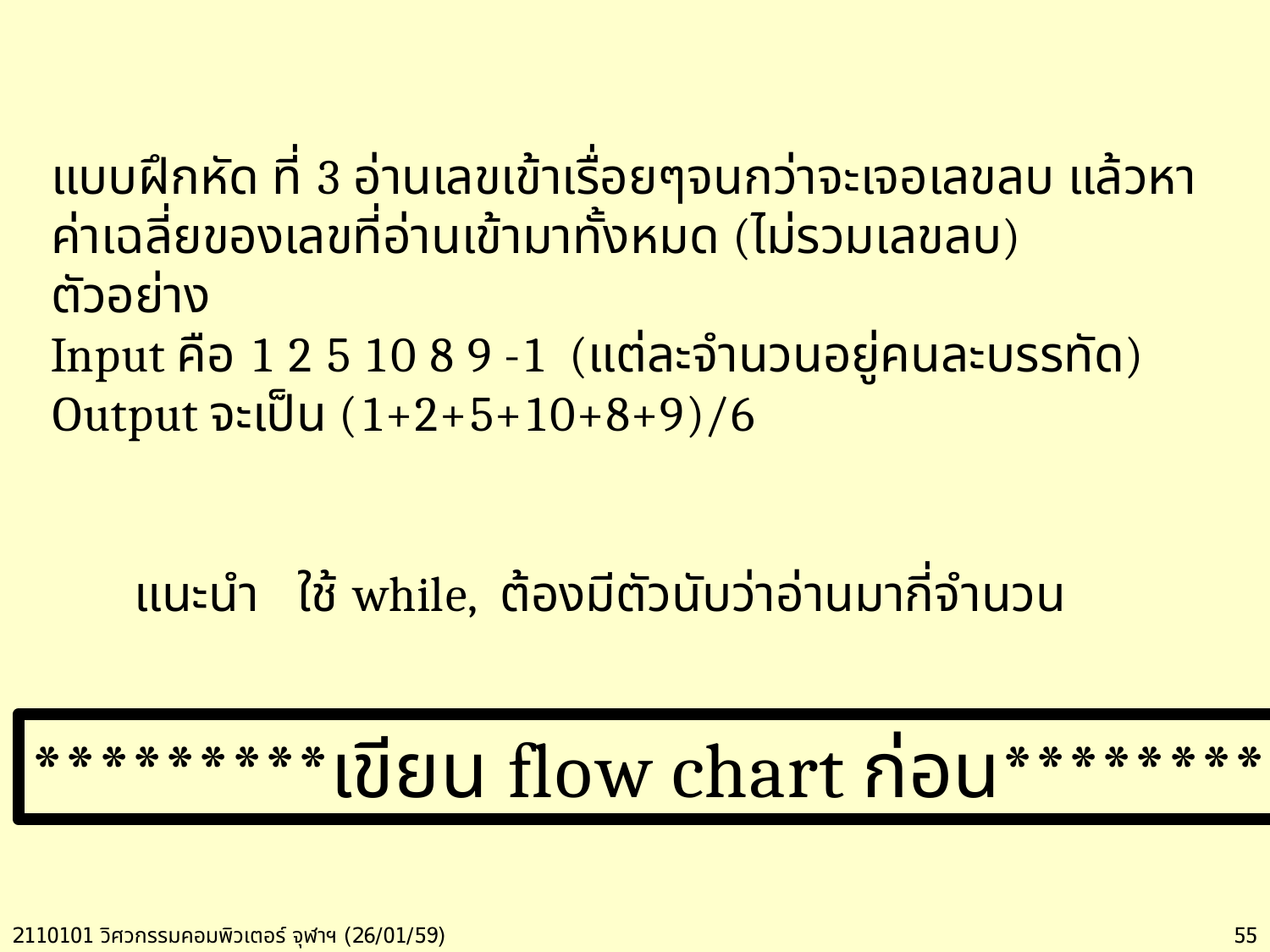

แบบฝึกหัด ที่ 3 อ่านเลขเข้าเรื่อยๆจนกว่าจะเจอเลขลบ แล้วหา
ค่าเฉลี่ยของเลขที่อ่านเข้ามาทั้งหมด (ไม่รวมเลขลบ)
ตัวอย่าง
Input คือ 1 2 5 10 8 9 -1  (แต่ละจำนวนอยู่คนละบรรทัด)
Output จะเป็น (1+2+5+10+8+9)/6
แนะนำ   ใช้ while,  ต้องมีตัวนับว่าอ่านมากี่จำนวน
*********เขียน flow chart ก่อน********